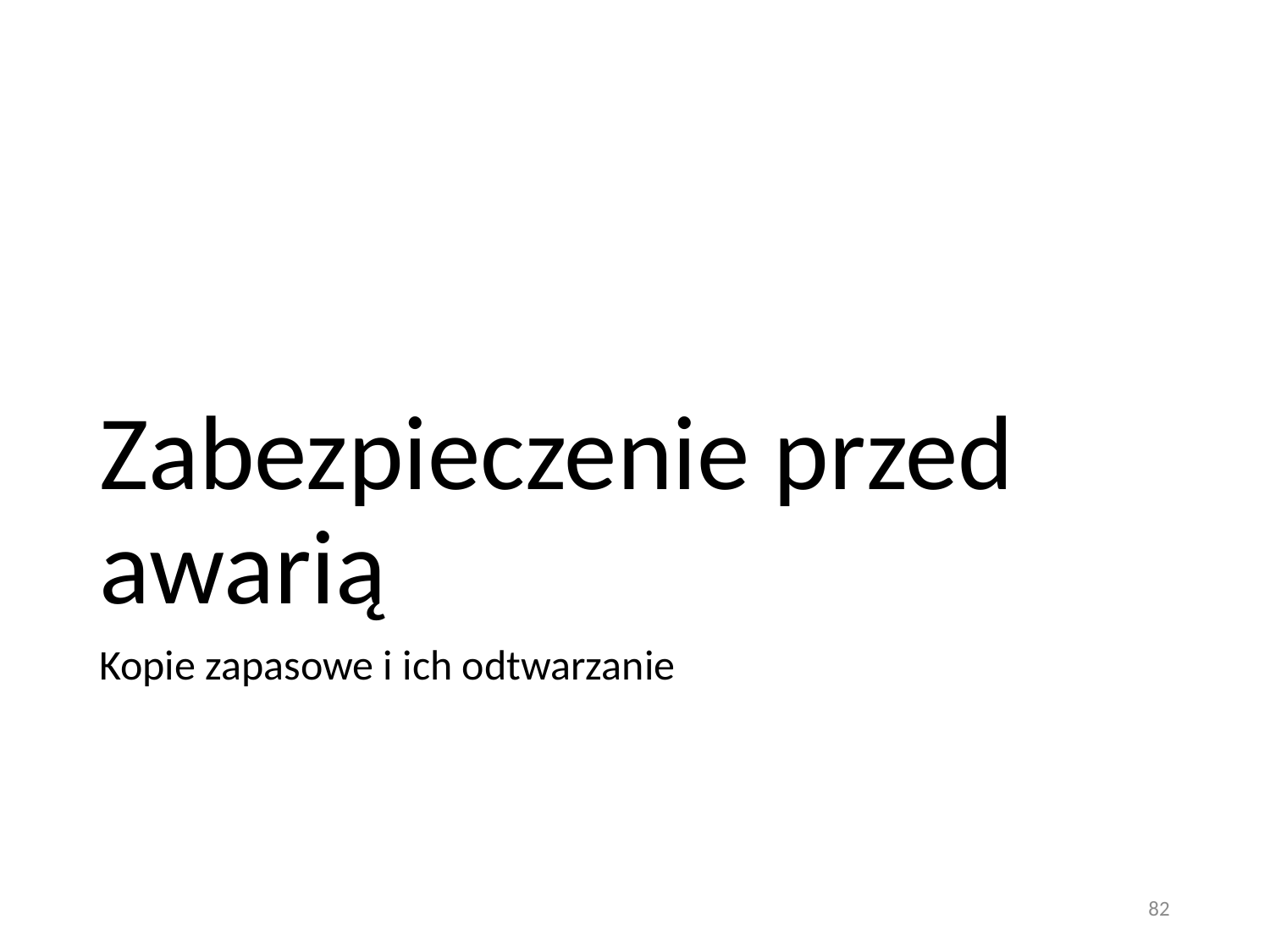

# Zabezpieczenie przed awarią
Kopie zapasowe i ich odtwarzanie
82